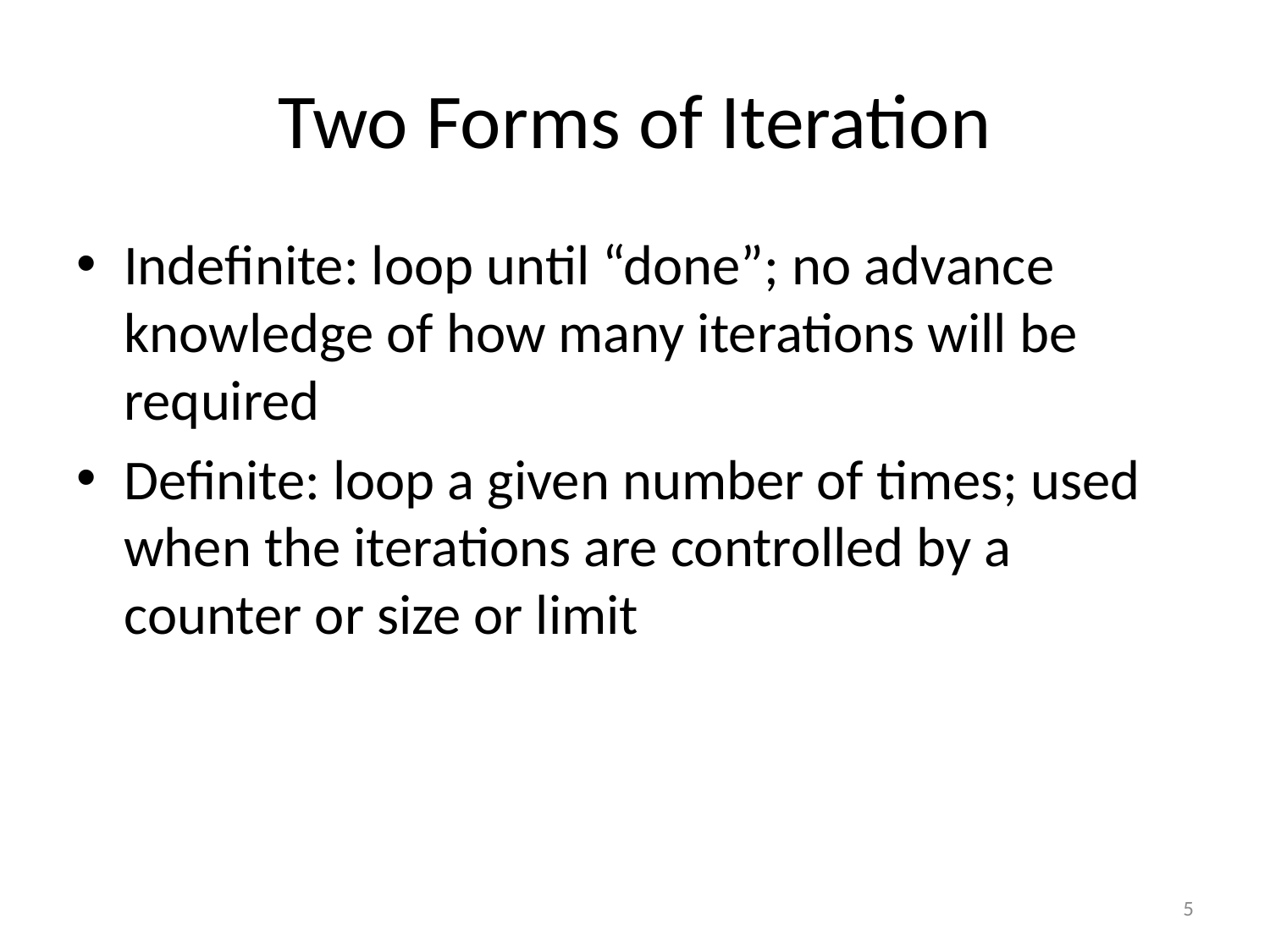

# Two Forms of Iteration
Indefinite: loop until “done”; no advance knowledge of how many iterations will be required
Definite: loop a given number of times; used when the iterations are controlled by a counter or size or limit
5